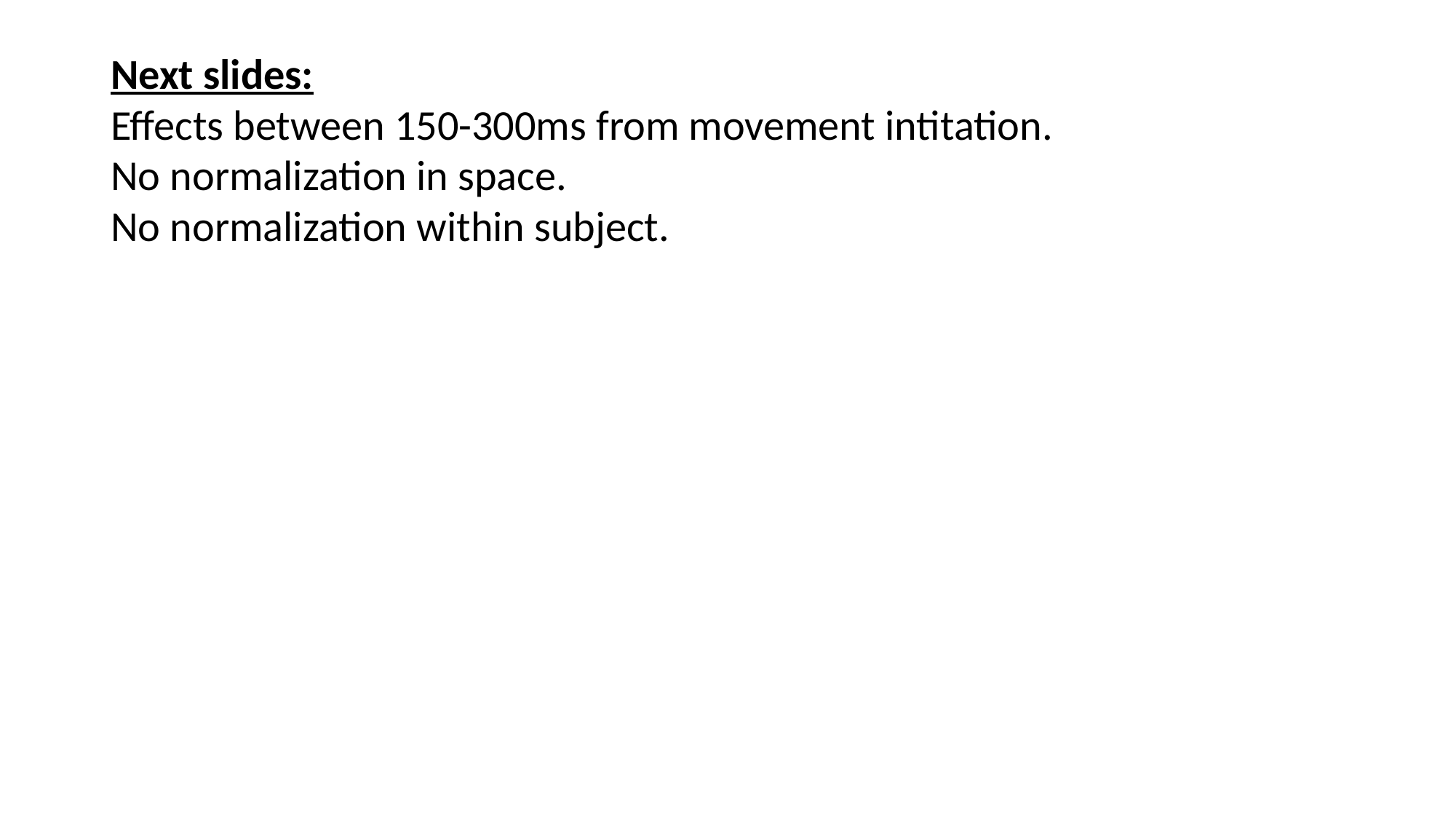

Next slides:
Effects between 150-300ms from movement intitation.
No normalization in space.
No normalization within subject.